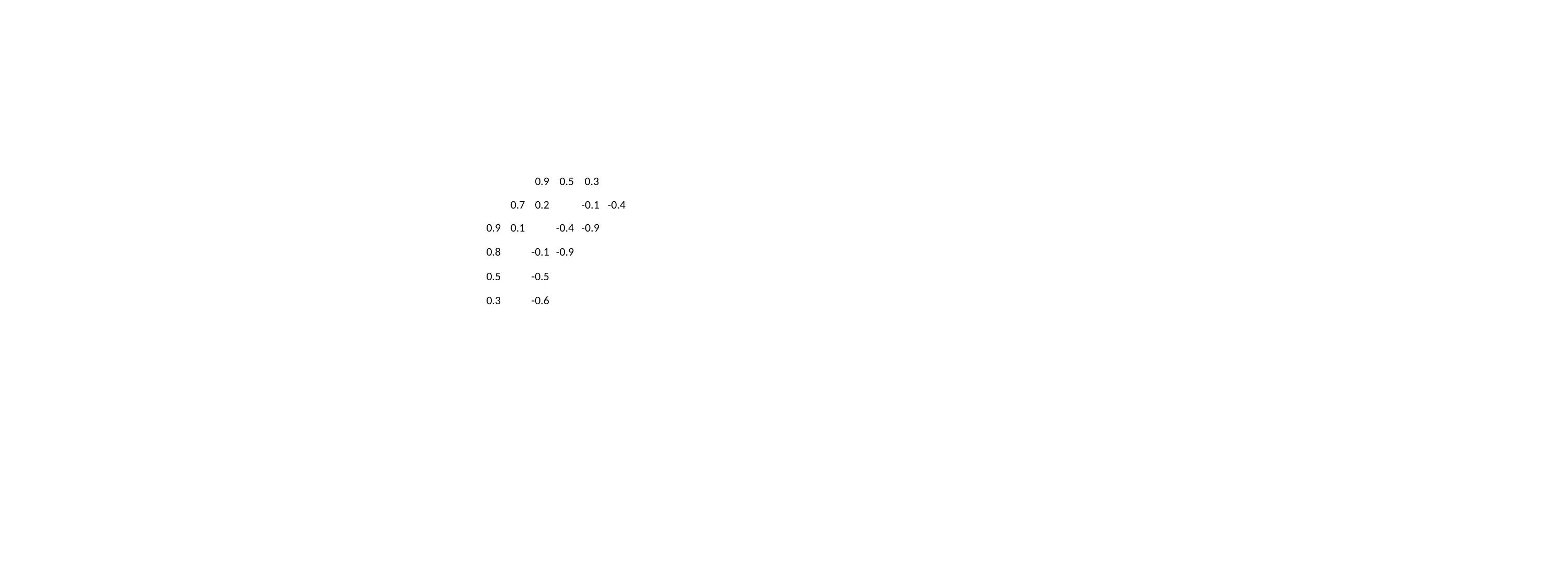

#

0.9
0.5
0.3
0.7
0.2
-0.1
-0.4
0.9
0.1
-0.4
-0.9
0.8
-0.1
-0.9
0.5
-0.5
0.3
-0.6